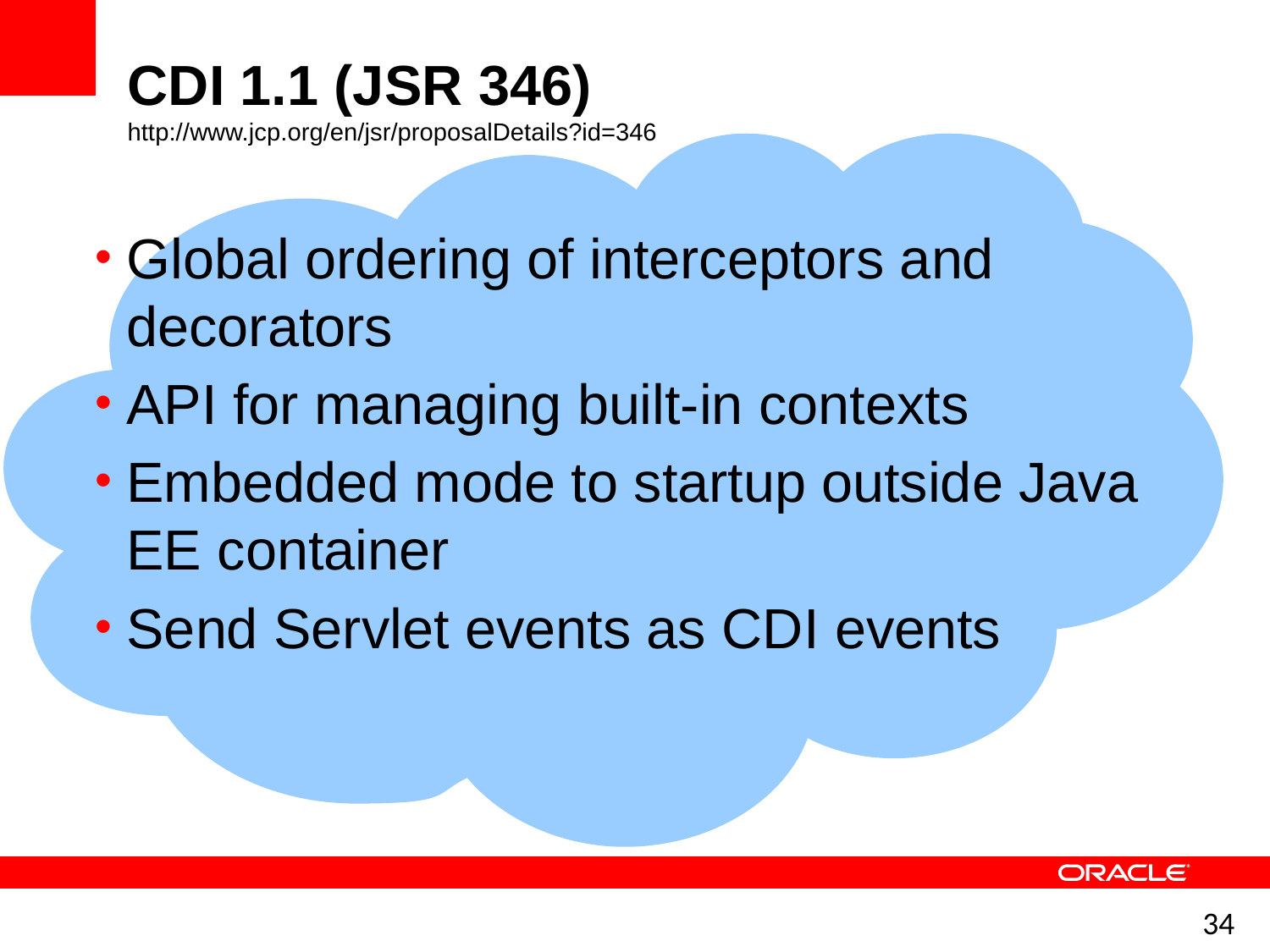

Global ordering of interceptors and decorators
API for managing built-in contexts
Embedded mode to startup outside Java EE container
Send Servlet events as CDI events
CDI 1.1 (JSR 346)
http://www.jcp.org/en/jsr/proposalDetails?id=346